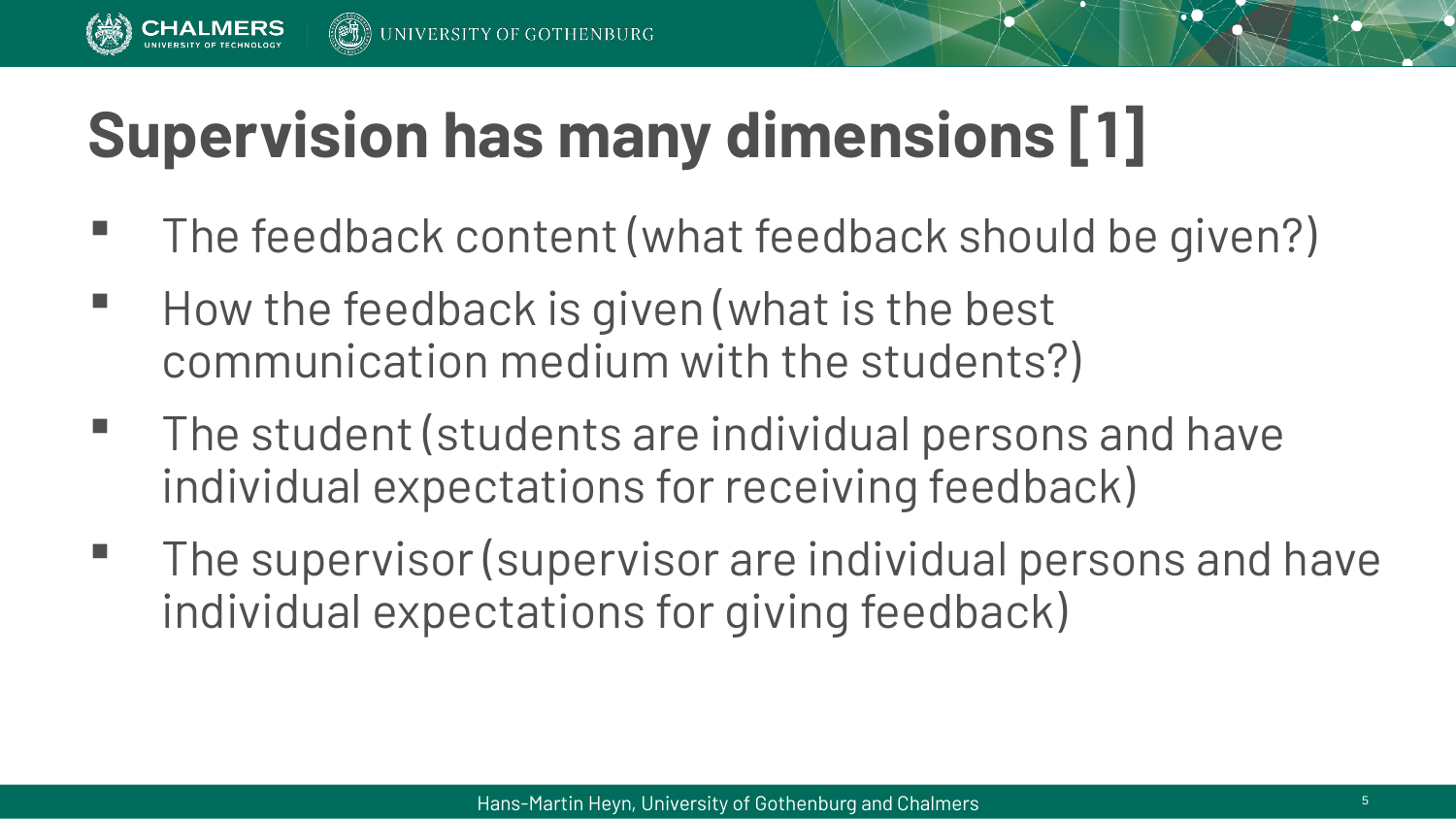

# Supervision has many dimensions [1]
The feedback content (what feedback should be given?)
How the feedback is given (what is the best communication medium with the students?)
The student (students are individual persons and have individual expectations for receiving feedback)
The supervisor (supervisor are individual persons and have individual expectations for giving feedback)
Hans-Martin Heyn, University of Gothenburg and Chalmers
5